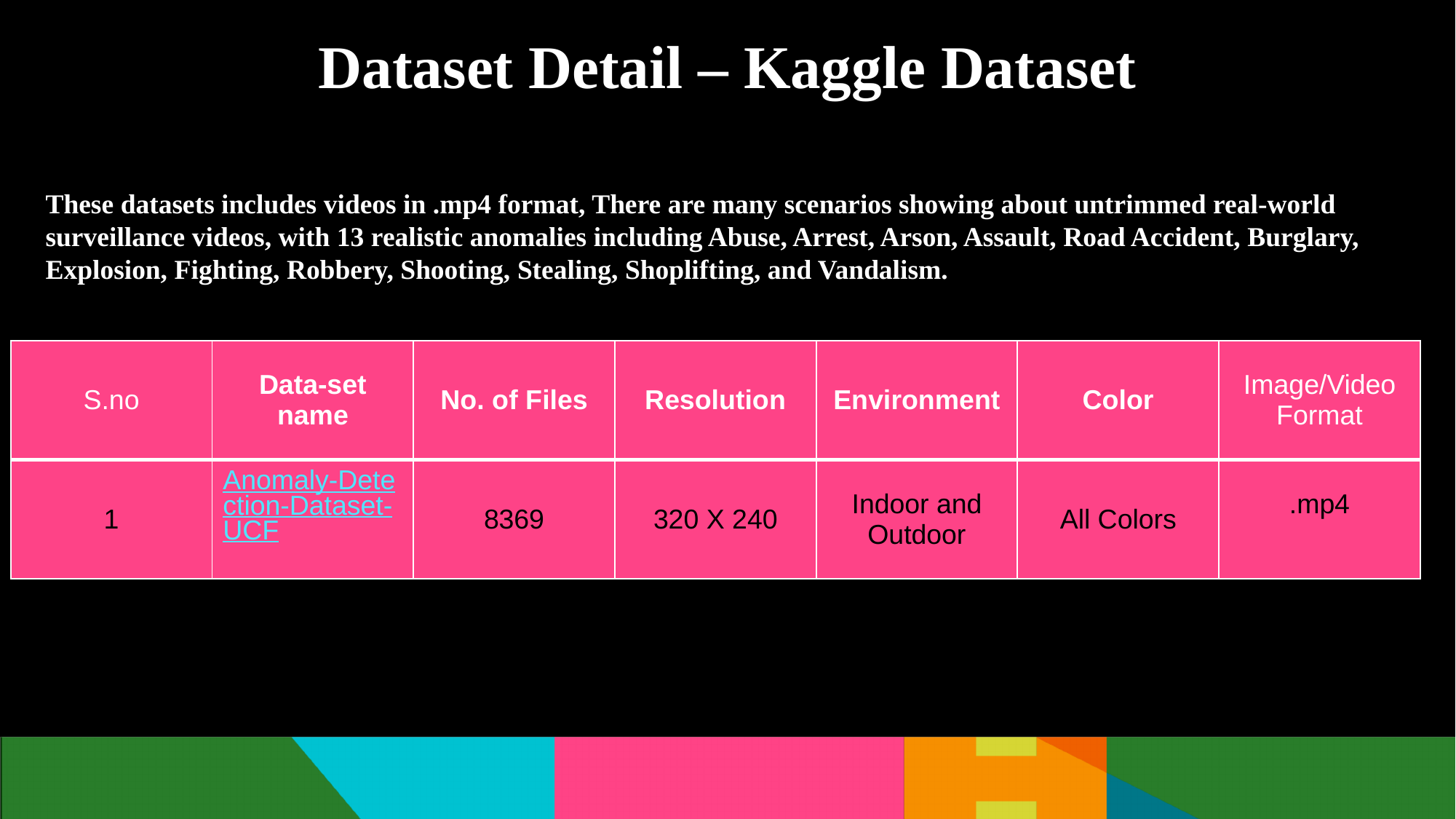

# Dataset Detail – Kaggle Dataset
These datasets includes videos in .mp4 format, There are many scenarios showing about untrimmed real-world surveillance videos, with 13 realistic anomalies including Abuse, Arrest, Arson, Assault, Road Accident, Burglary, Explosion, Fighting, Robbery, Shooting, Stealing, Shoplifting, and Vandalism.
| S.no | Data-set name | No. of Files | Resolution | Environment | Color | Image/Video Format |
| --- | --- | --- | --- | --- | --- | --- |
| 1 | Anomaly-Detection-Dataset-UCF | 8369 | 320 X 240 | Indoor and Outdoor | All Colors | .mp4 |